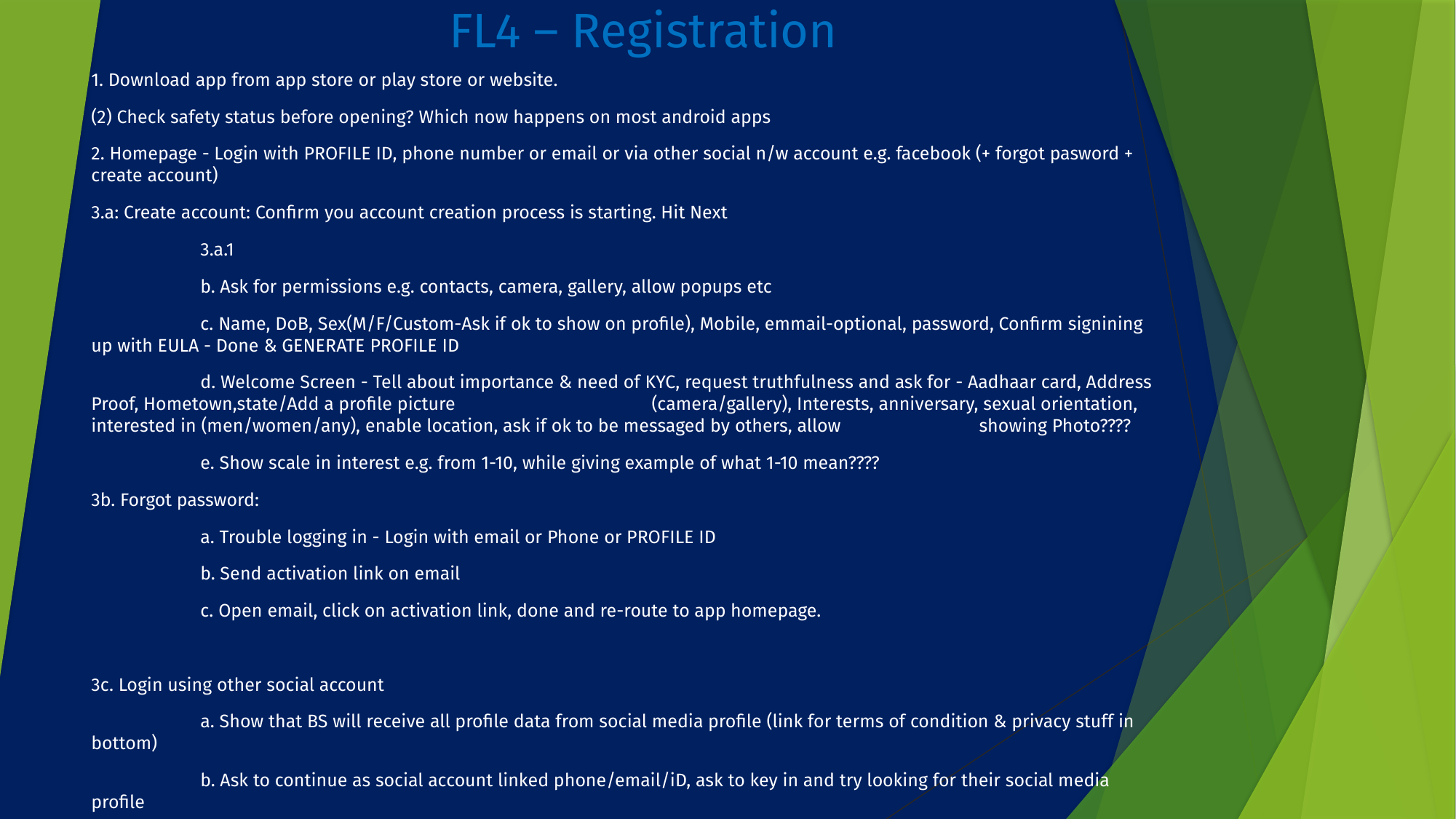

# FL4 – Registration
1. Download app from app store or play store or website.
(2) Check safety status before opening? Which now happens on most android apps
2. Homepage - Login with PROFILE ID, phone number or email or via other social n/w account e.g. facebook (+ forgot pasword + create account)
3.a: Create account: Confirm you account creation process is starting. Hit Next
	3.a.1
	b. Ask for permissions e.g. contacts, camera, gallery, allow popups etc
	c. Name, DoB, Sex(M/F/Custom-Ask if ok to show on profile), Mobile, emmail-optional, password, Confirm signining up with EULA - Done & GENERATE PROFILE ID
	d. Welcome Screen - Tell about importance & need of KYC, request truthfulness and ask for - Aadhaar card, Address Proof, Hometown,state/Add a profile picture 		   (camera/gallery), Interests, anniversary, sexual orientation, interested in (men/women/any), enable location, ask if ok to be messaged by others, allow   	   showing Photo????
	e. Show scale in interest e.g. from 1-10, while giving example of what 1-10 mean????
3b. Forgot password:
	a. Trouble logging in - Login with email or Phone or PROFILE ID
	b. Send activation link on email
	c. Open email, click on activation link, done and re-route to app homepage.

3c. Login using other social account
	a. Show that BS will receive all profile data from social media profile (link for terms of condition & privacy stuff in bottom)
	b. Ask to continue as social account linked phone/email/iD, ask to key in and try looking for their social media profile
	c. Login!